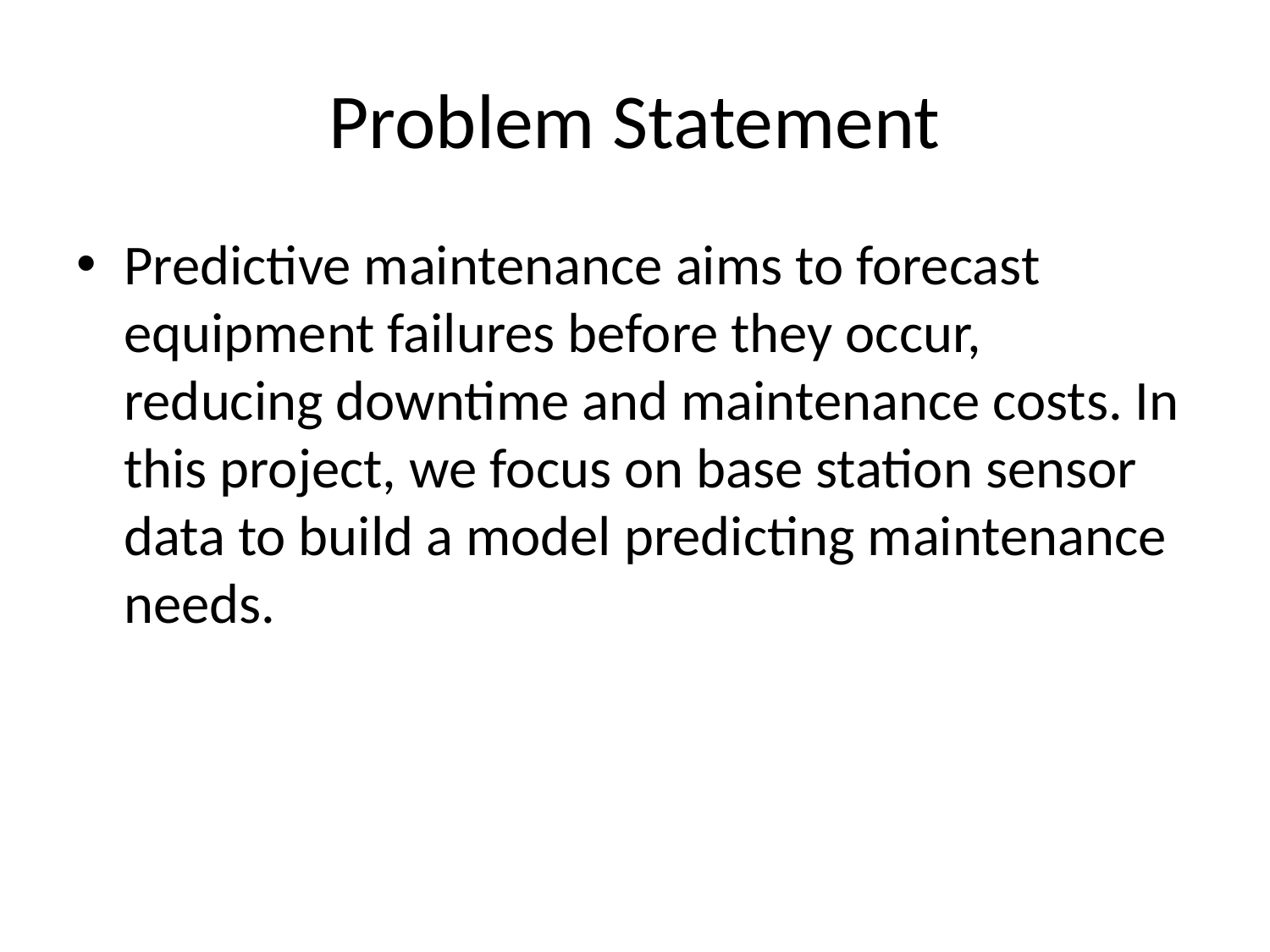

# Problem Statement
Predictive maintenance aims to forecast equipment failures before they occur, reducing downtime and maintenance costs. In this project, we focus on base station sensor data to build a model predicting maintenance needs.